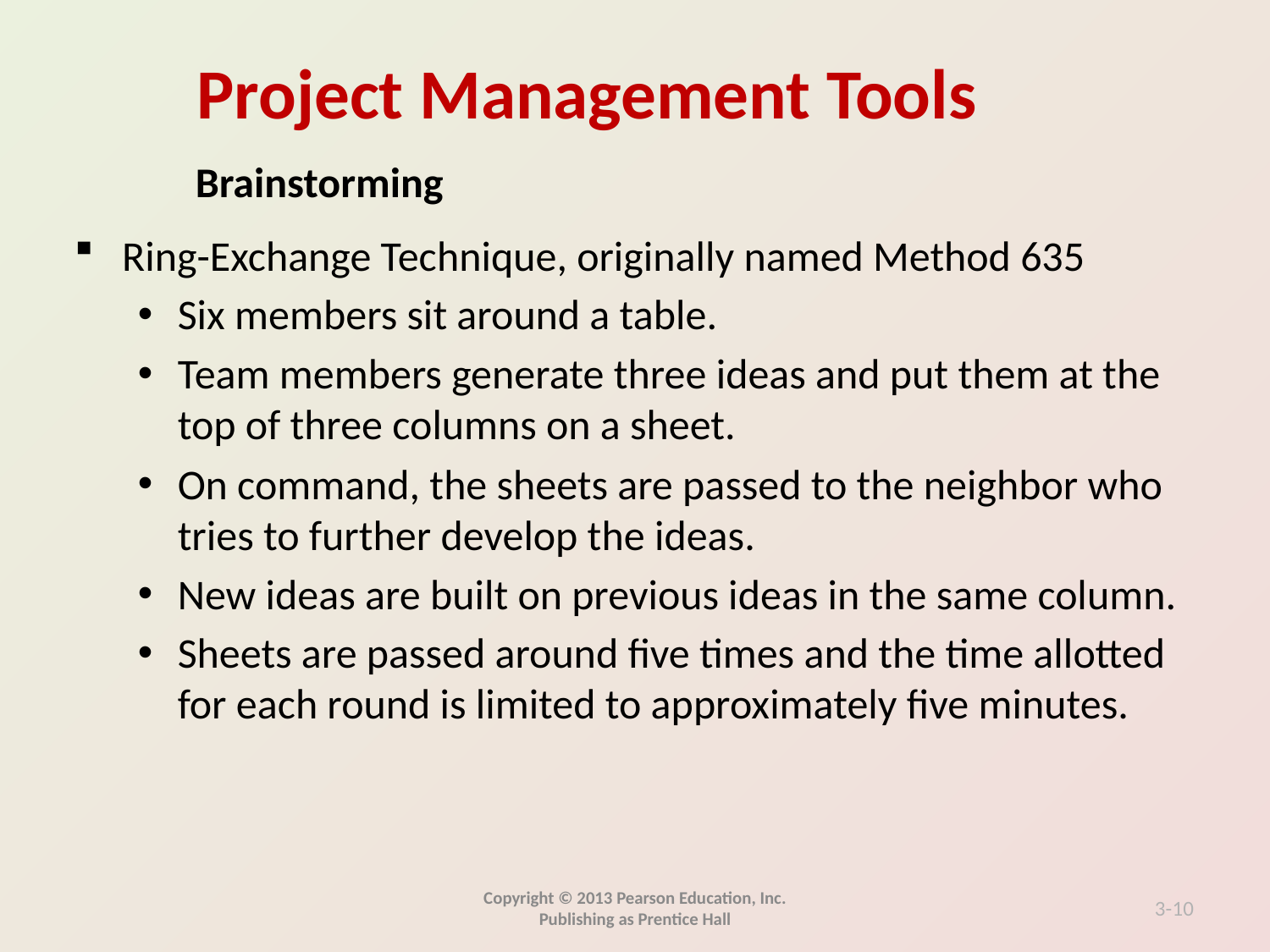

Brainstorming
Ring-Exchange Technique, originally named Method 635
Six members sit around a table.
Team members generate three ideas and put them at the top of three columns on a sheet.
On command, the sheets are passed to the neighbor who tries to further develop the ideas.
New ideas are built on previous ideas in the same column.
Sheets are passed around five times and the time allotted for each round is limited to approximately five minutes.
Copyright © 2013 Pearson Education, Inc. Publishing as Prentice Hall
3-10